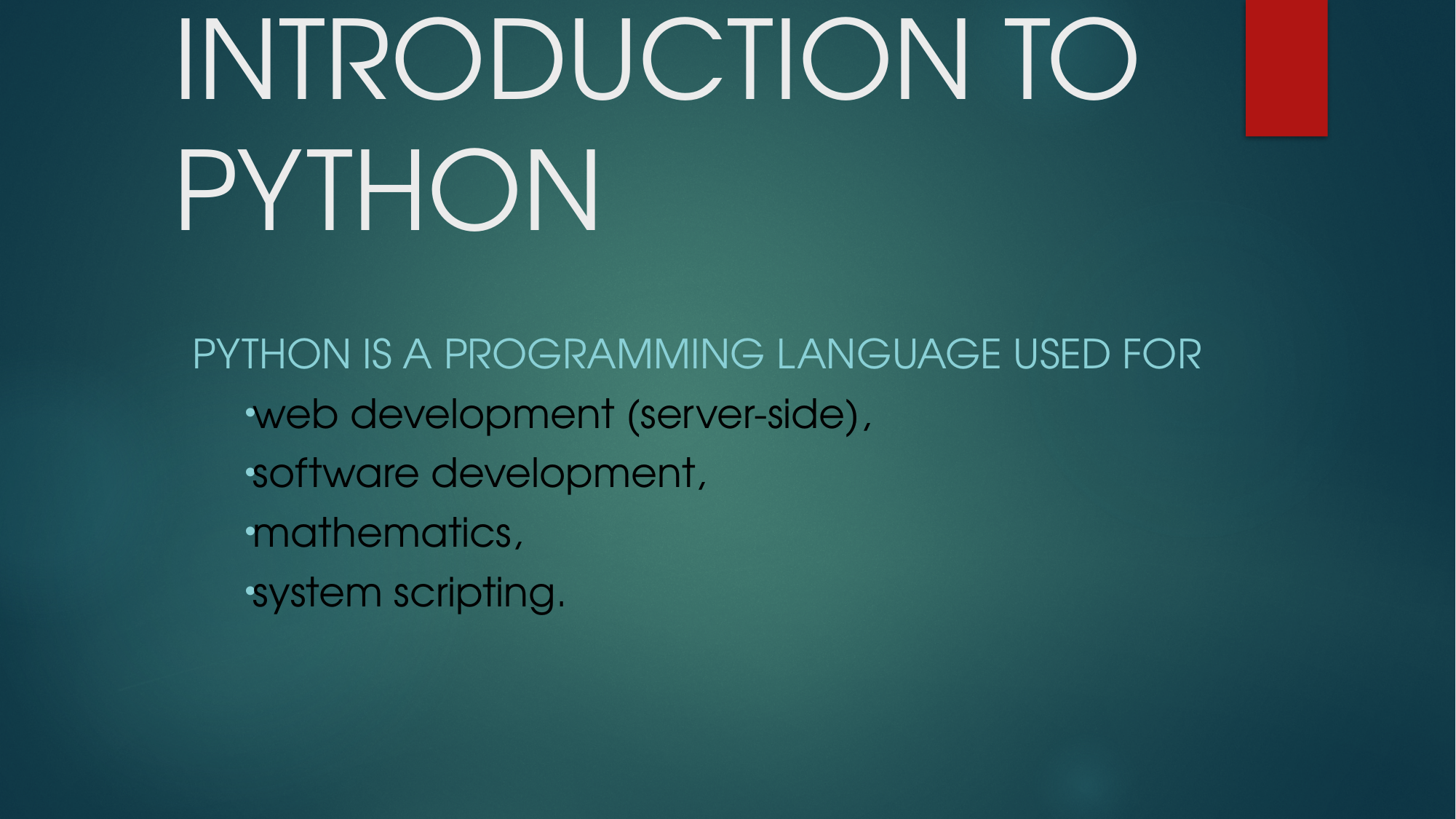

# INTRODUCTION TO PYTHON
Python is a programming language used for
web development (server-side),
software development,
mathematics,
system scripting.